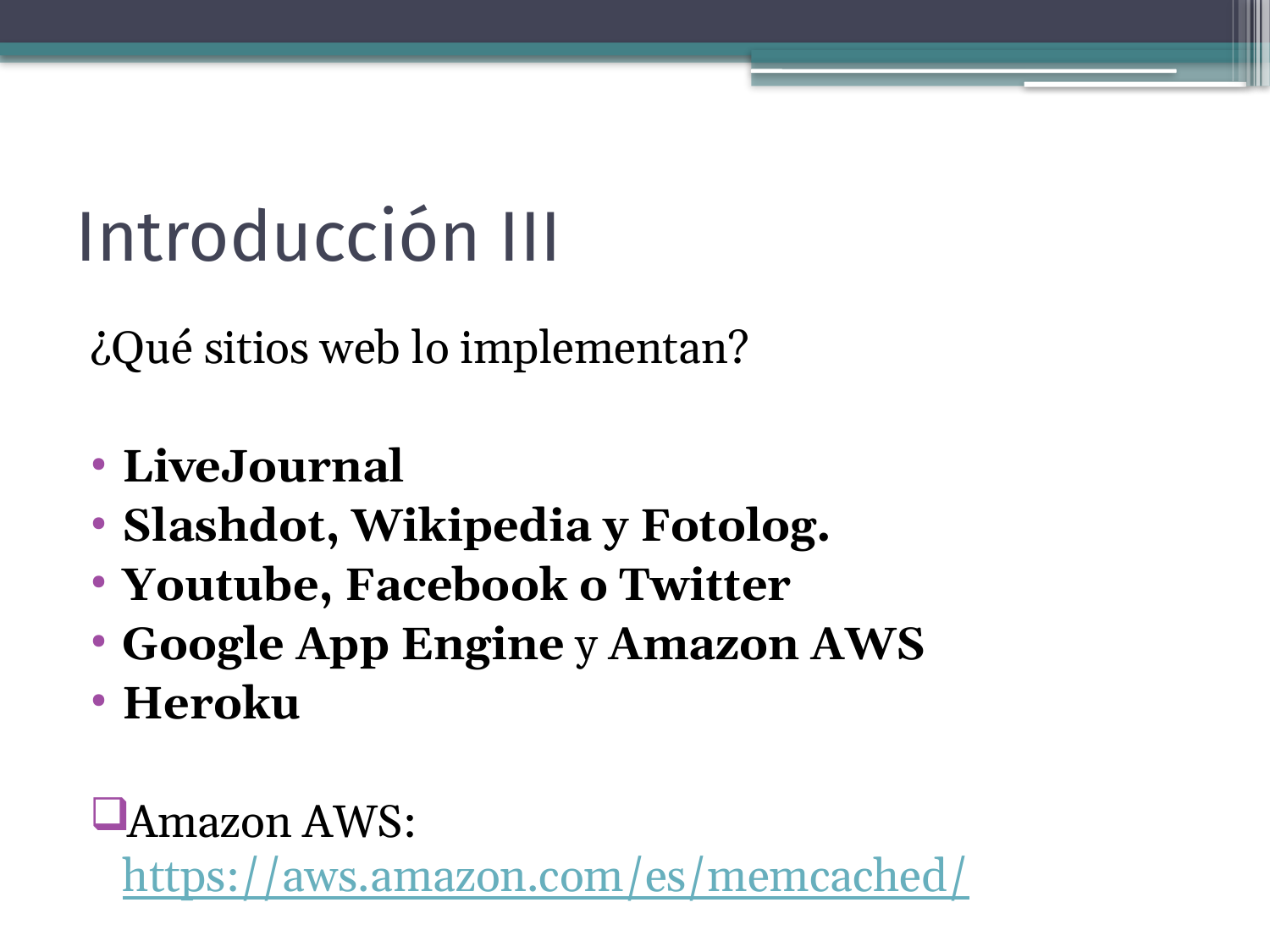

# Introducción III
¿Qué sitios web lo implementan?

LiveJournal
Slashdot, Wikipedia y Fotolog.
Youtube, Facebook o Twitter
Google App Engine y Amazon AWS
Heroku

Amazon AWS: https://aws.amazon.com/es/memcached/